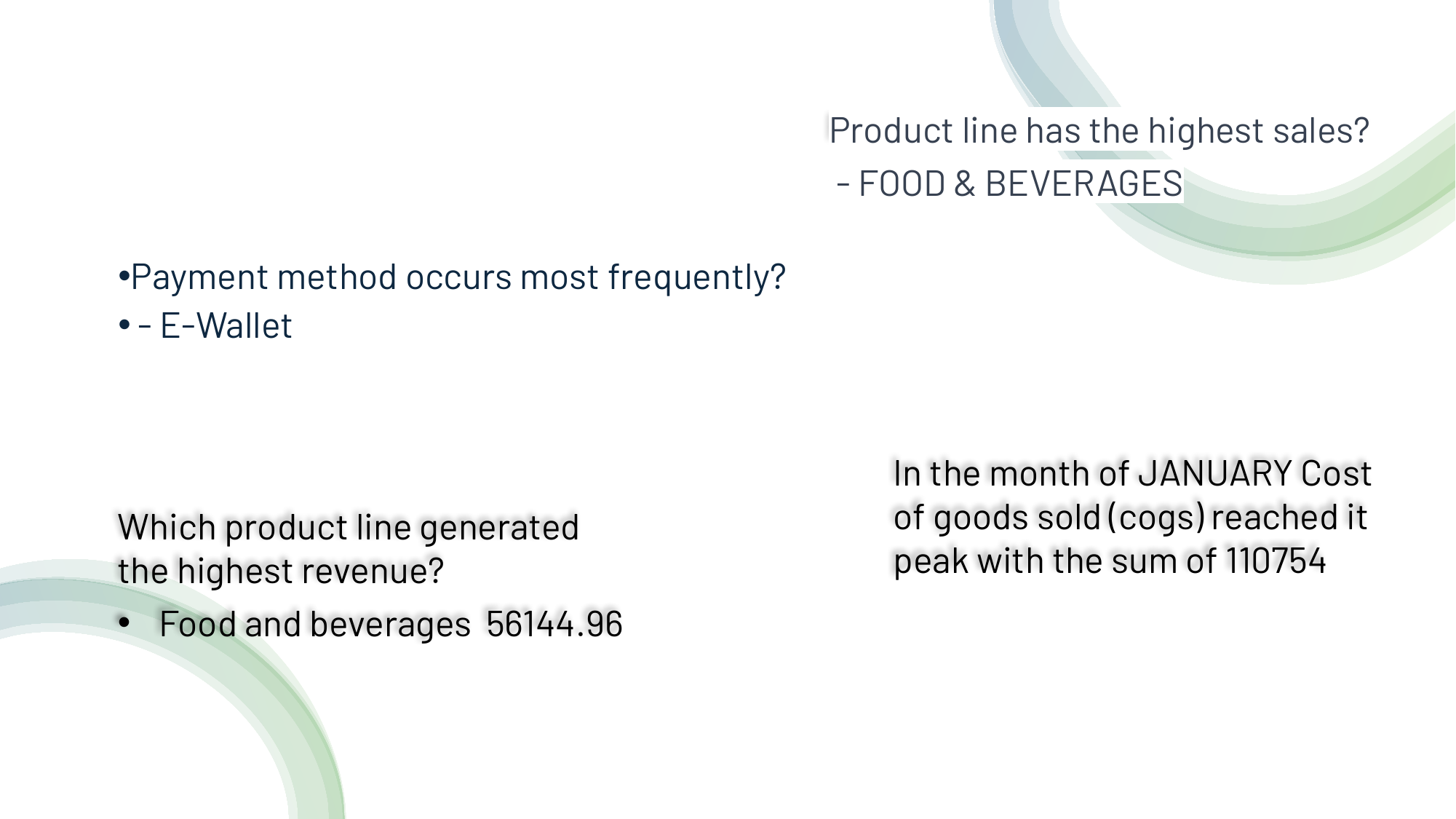

Product line has the highest sales?
 - FOOD & BEVERAGES

Payment method occurs most frequently?
 - E-Wallet

In the month of JANUARY Cost of goods sold (cogs) reached it peak with the sum of 110754
Which product line generated the highest revenue?
Food and beverages	56144.96